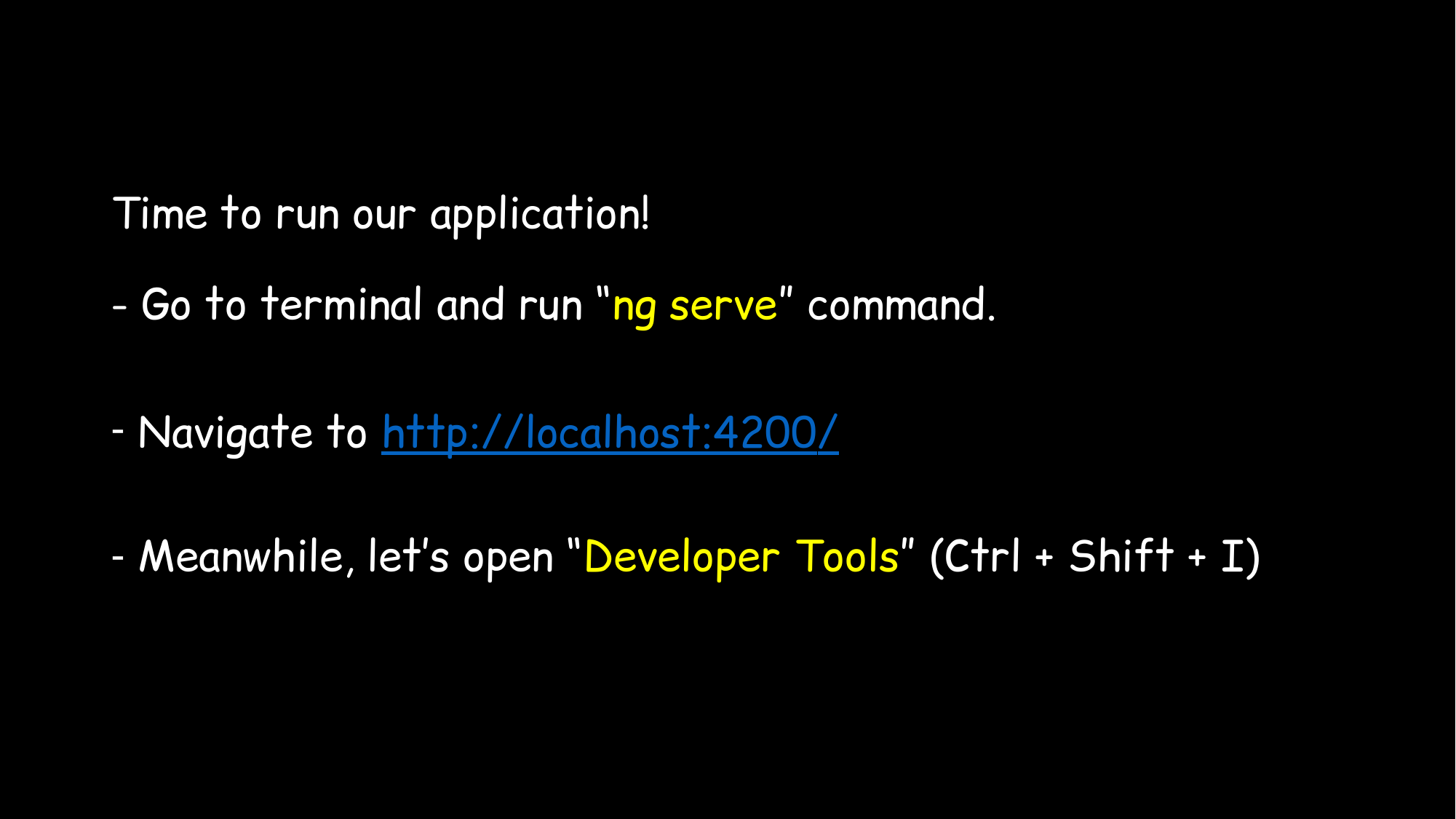

Time to run our application!
- Go to terminal and run “ng serve” command.

Navigate to http://localhost:4200/

Meanwhile, let’s open “Developer Tools” (Ctrl + Shift + I)